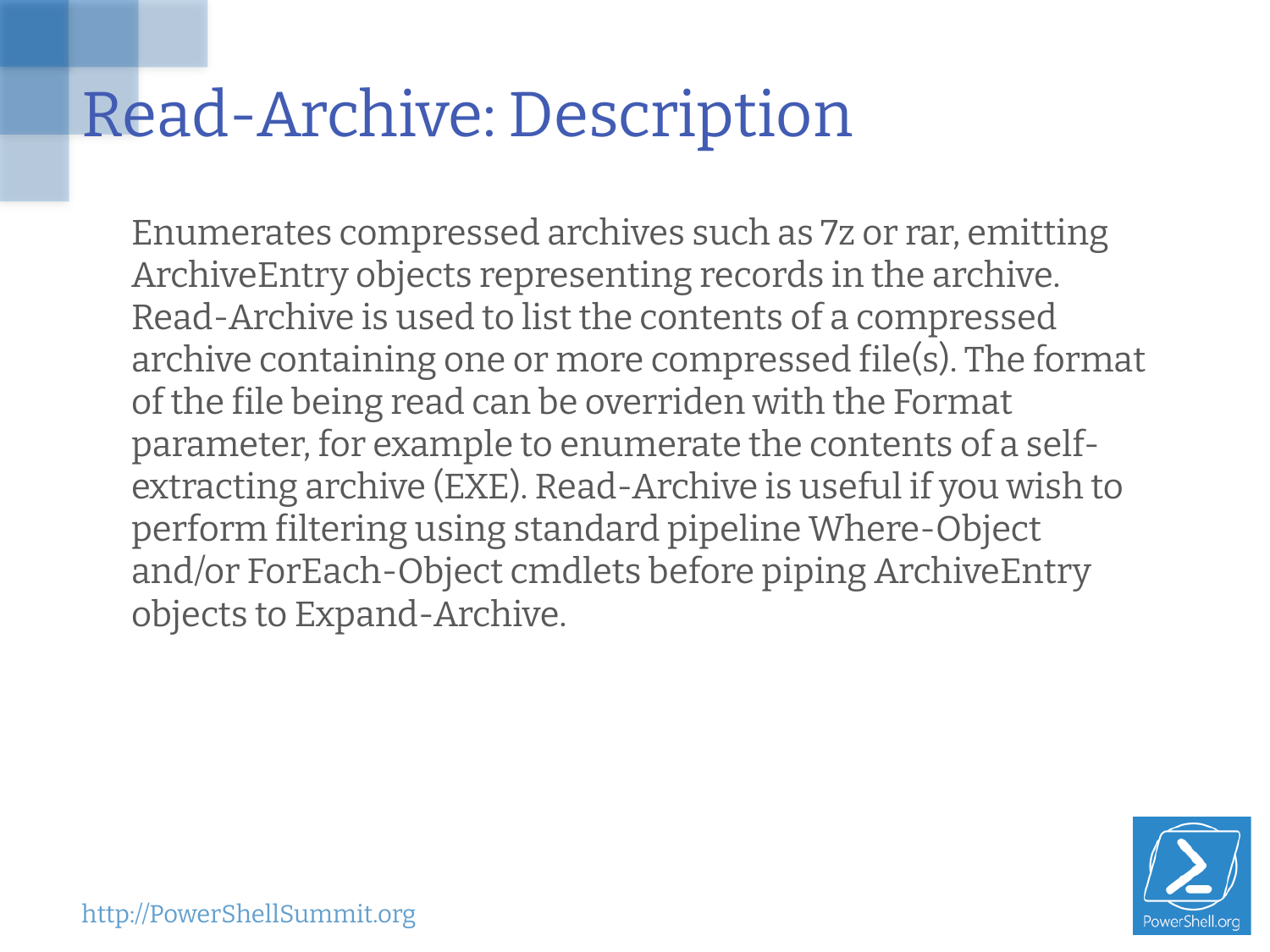

# Read-Archive: Description
Enumerates compressed archives such as 7z or rar, emitting ArchiveEntry objects representing records in the archive. Read-Archive is used to list the contents of a compressed archive containing one or more compressed file(s). The format of the file being read can be overriden with the Format parameter, for example to enumerate the contents of a self-extracting archive (EXE). Read-Archive is useful if you wish to perform filtering using standard pipeline Where-Object and/or ForEach-Object cmdlets before piping ArchiveEntry objects to Expand-Archive.